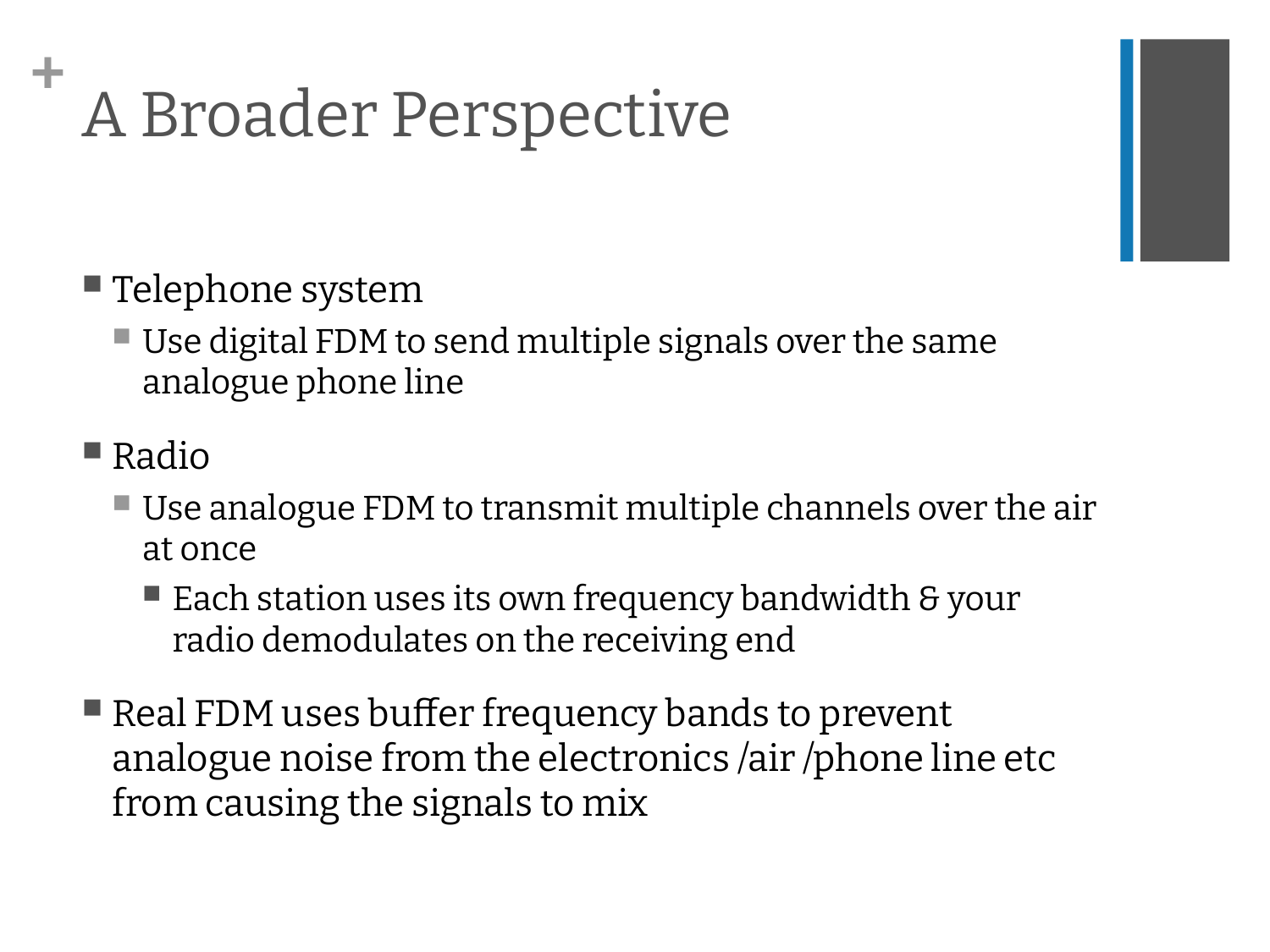

# A Broader Perspective
Telephone system
Use digital FDM to send multiple signals over the same analogue phone line
Radio
Use analogue FDM to transmit multiple channels over the air at once
Each station uses its own frequency bandwidth & your radio demodulates on the receiving end
Real FDM uses buffer frequency bands to prevent analogue noise from the electronics /air /phone line etc from causing the signals to mix